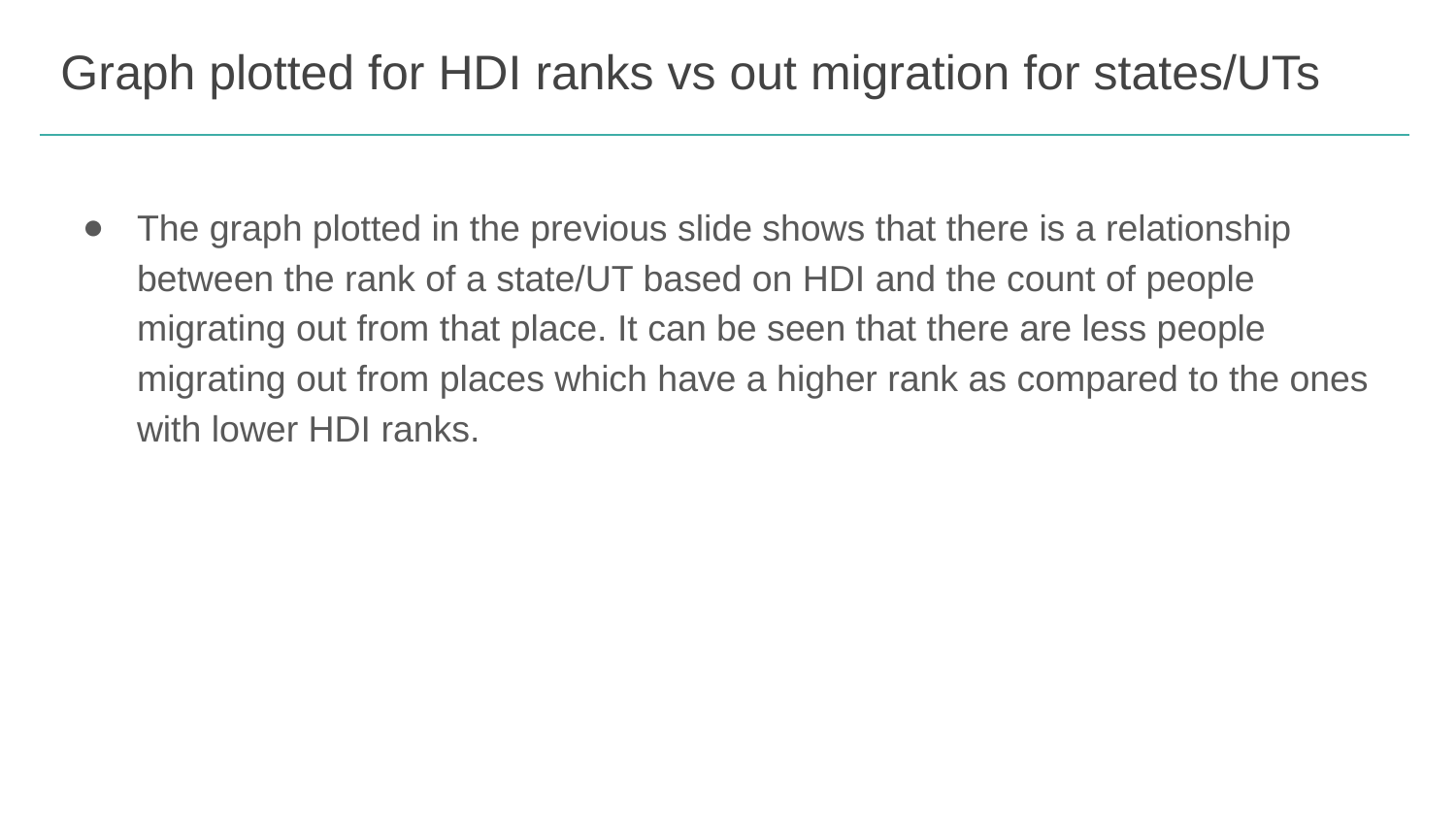

# Graph plotted for HDI ranks vs out migration for states/UTs
The graph plotted in the previous slide shows that there is a relationship between the rank of a state/UT based on HDI and the count of people migrating out from that place. It can be seen that there are less people migrating out from places which have a higher rank as compared to the ones with lower HDI ranks.